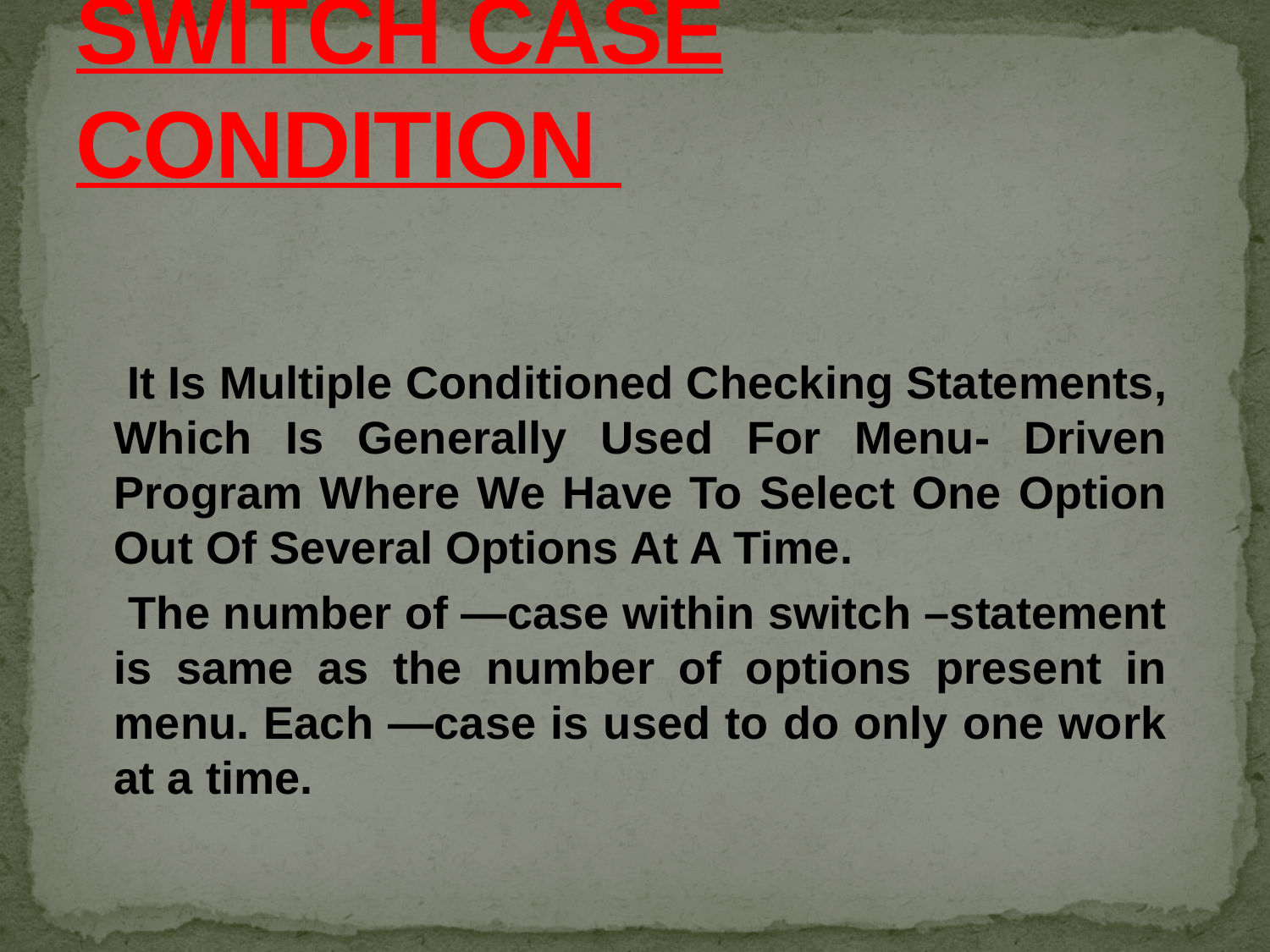

# SWITCH CASE CONDITION
    It Is Multiple Conditioned Checking Statements, Which Is Generally Used For Menu- Driven Program Where We Have To Select One Option Out Of Several Options At A Time.
    The number of ―case within switch –statement is same as the number of options present in menu. Each ―case is used to do only one work at a time.